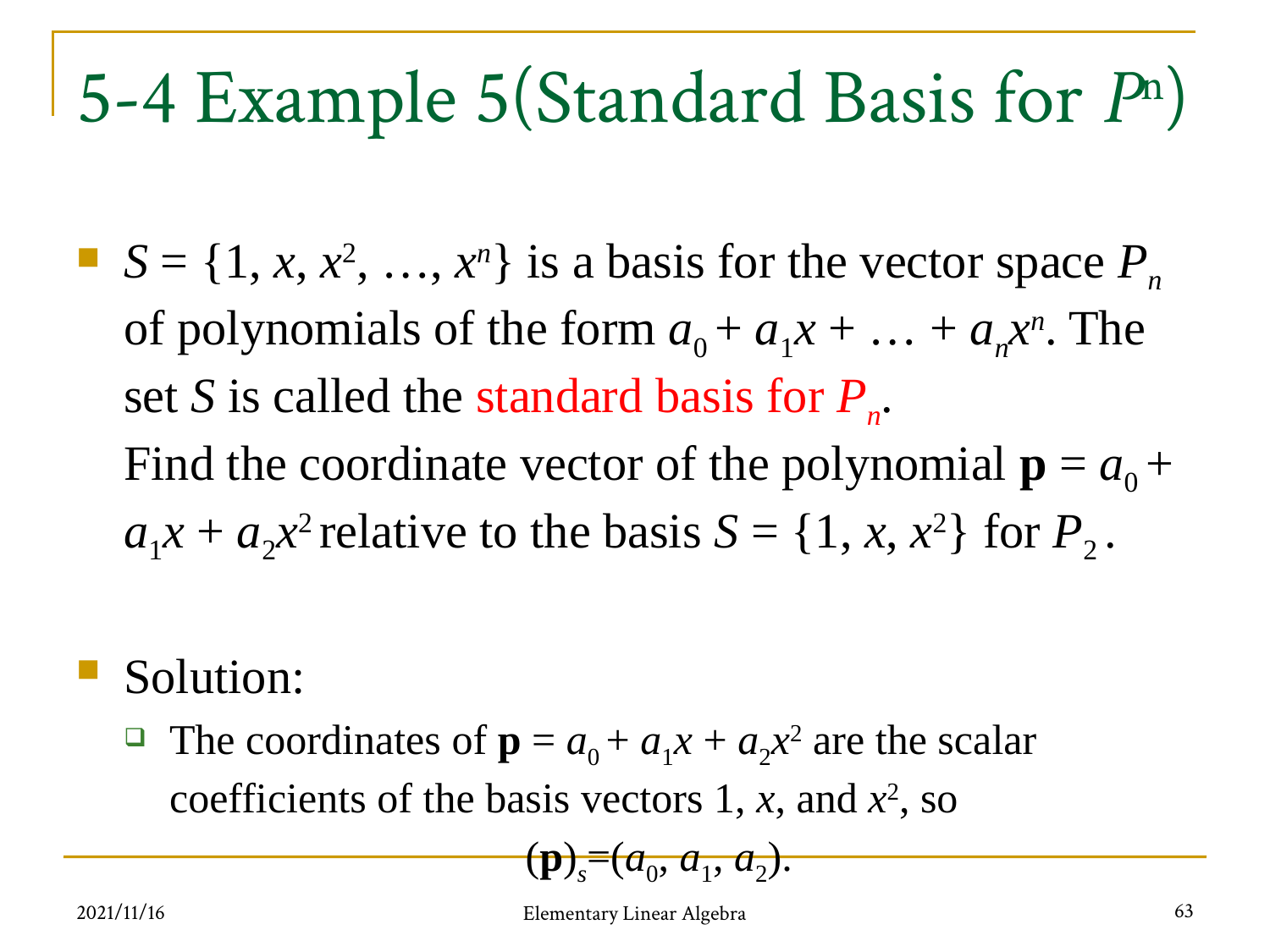

# 5-4 Example 5(Standard Basis for Pn)
S = {1, x, x2, …, xn} is a basis for the vector space Pn of polynomials of the form a0 + a1x + … + anxn. The set S is called the standard basis for Pn.
Find the coordinate vector of the polynomial p = a0 + a1x + a2x2 relative to the basis S = {1, x, x2} for P2 .

Solution:
The coordinates of p = a0 + a1x + a2x2 are the scalar coefficients of the basis vectors 1, x, and x2, so
(p)s=(a0, a1, a2).
2021/11/16
63
Elementary Linear Algebra